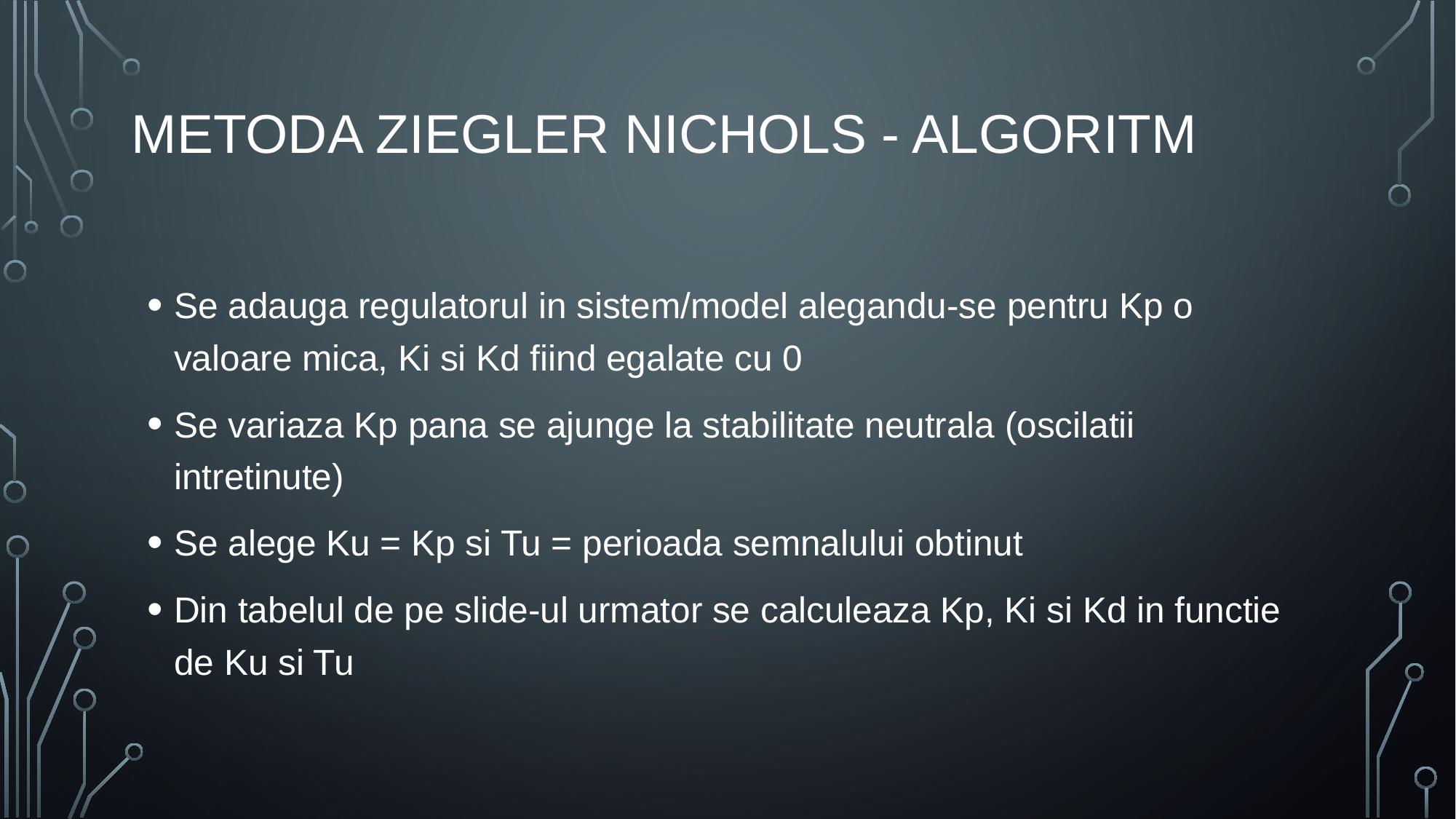

# metoda ziegler nichols - algoritm
Se adauga regulatorul in sistem/model alegandu-se pentru Kp o valoare mica, Ki si Kd fiind egalate cu 0
Se variaza Kp pana se ajunge la stabilitate neutrala (oscilatii intretinute)
Se alege Ku = Kp si Tu = perioada semnalului obtinut
Din tabelul de pe slide-ul urmator se calculeaza Kp, Ki si Kd in functie de Ku si Tu